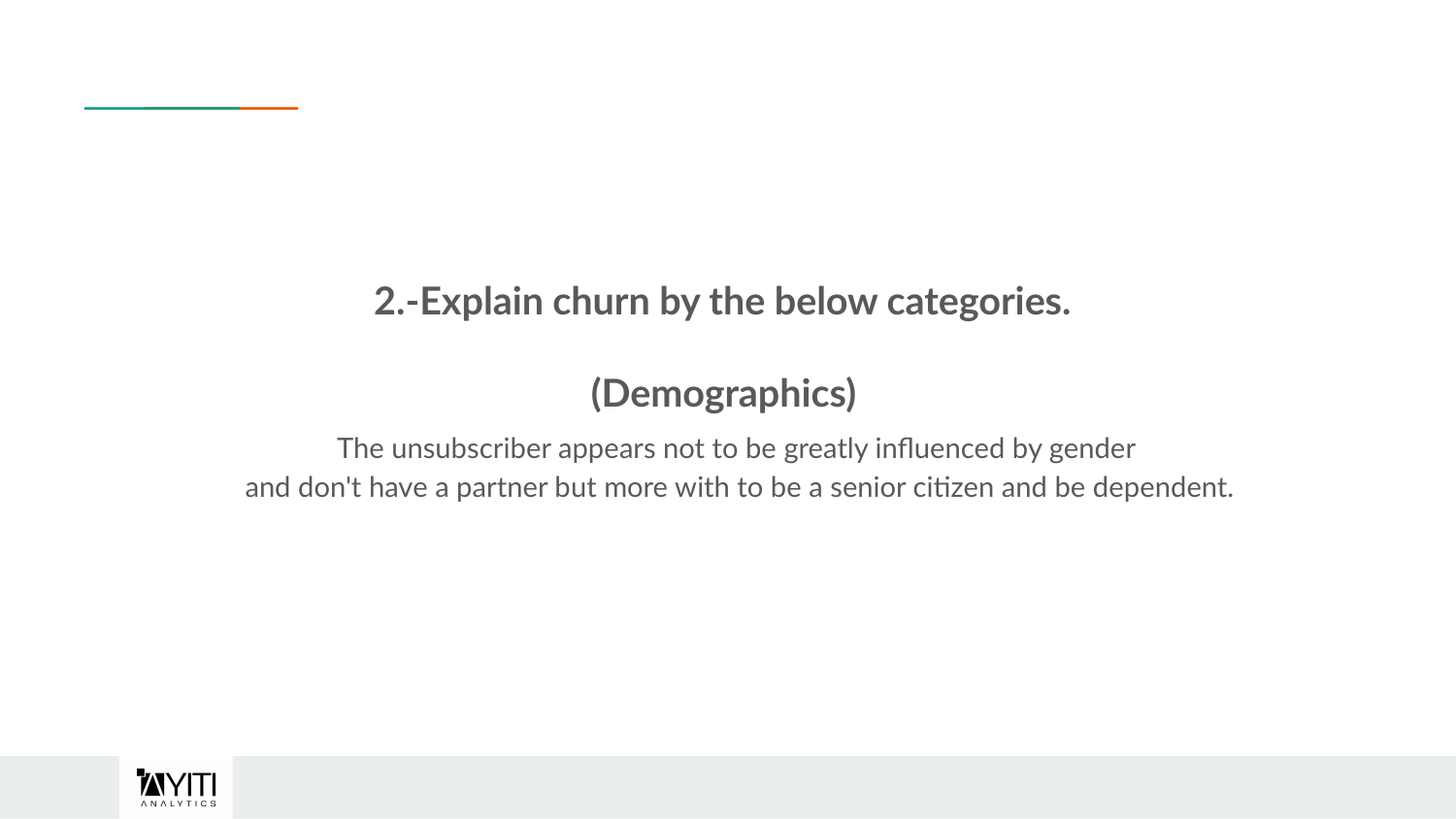

# 2.-Explain churn by the below categories.
(Demographics)
The unsubscriber appears not to be greatly influenced by gender
and don't have a partner but more with to be a senior citizen and be dependent.